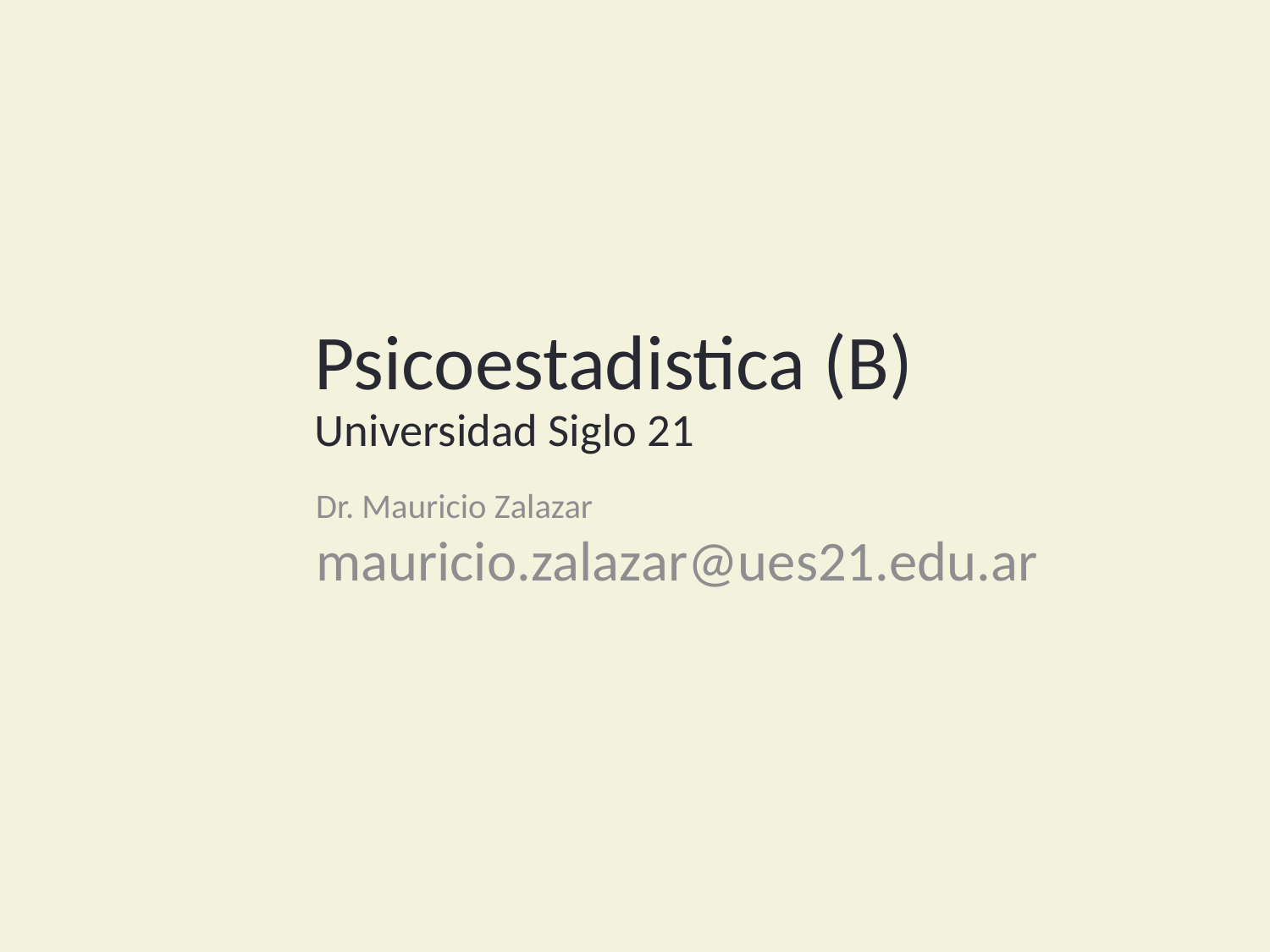

# Psicoestadistica (B) Universidad Siglo 21
Dr. Mauricio Zalazar
mauricio.zalazar@ues21.edu.ar